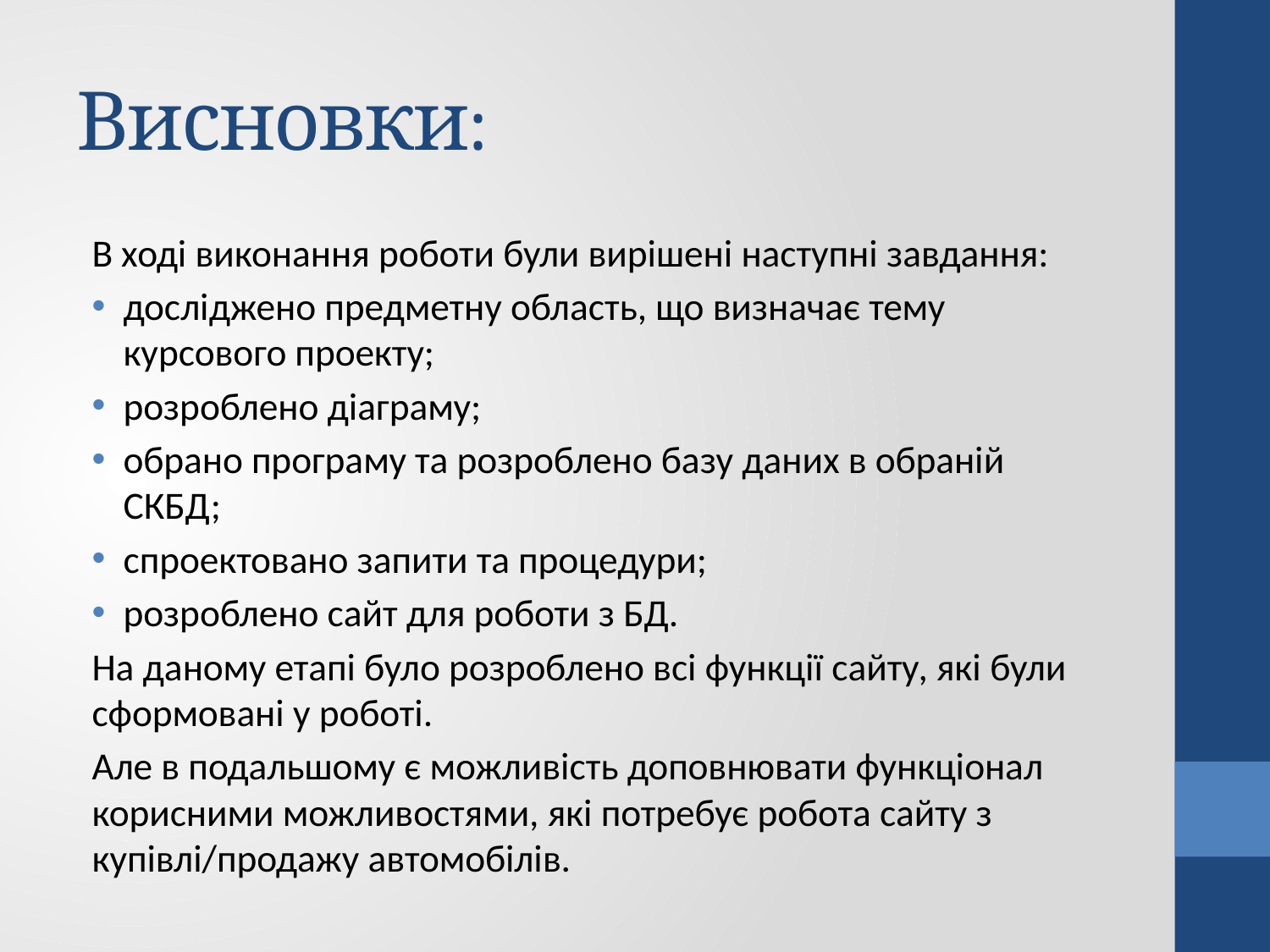

# Висновки:
В ході виконання роботи були вирішені наступні завдання:
досліджено предметну область, що визначає тему курсового проекту;
розроблено діаграму;
обрано програму та розроблено базу даних в обраній СКБД;
спроектовано запити та процедури;
розроблено сайт для роботи з БД.
На даному етапі було розроблено всі функції сайту, які були сформовані у роботі.
Але в подальшому є можливість доповнювати функціонал корисними можливостями, які потребує робота сайту з купівлі/продажу автомобілів.